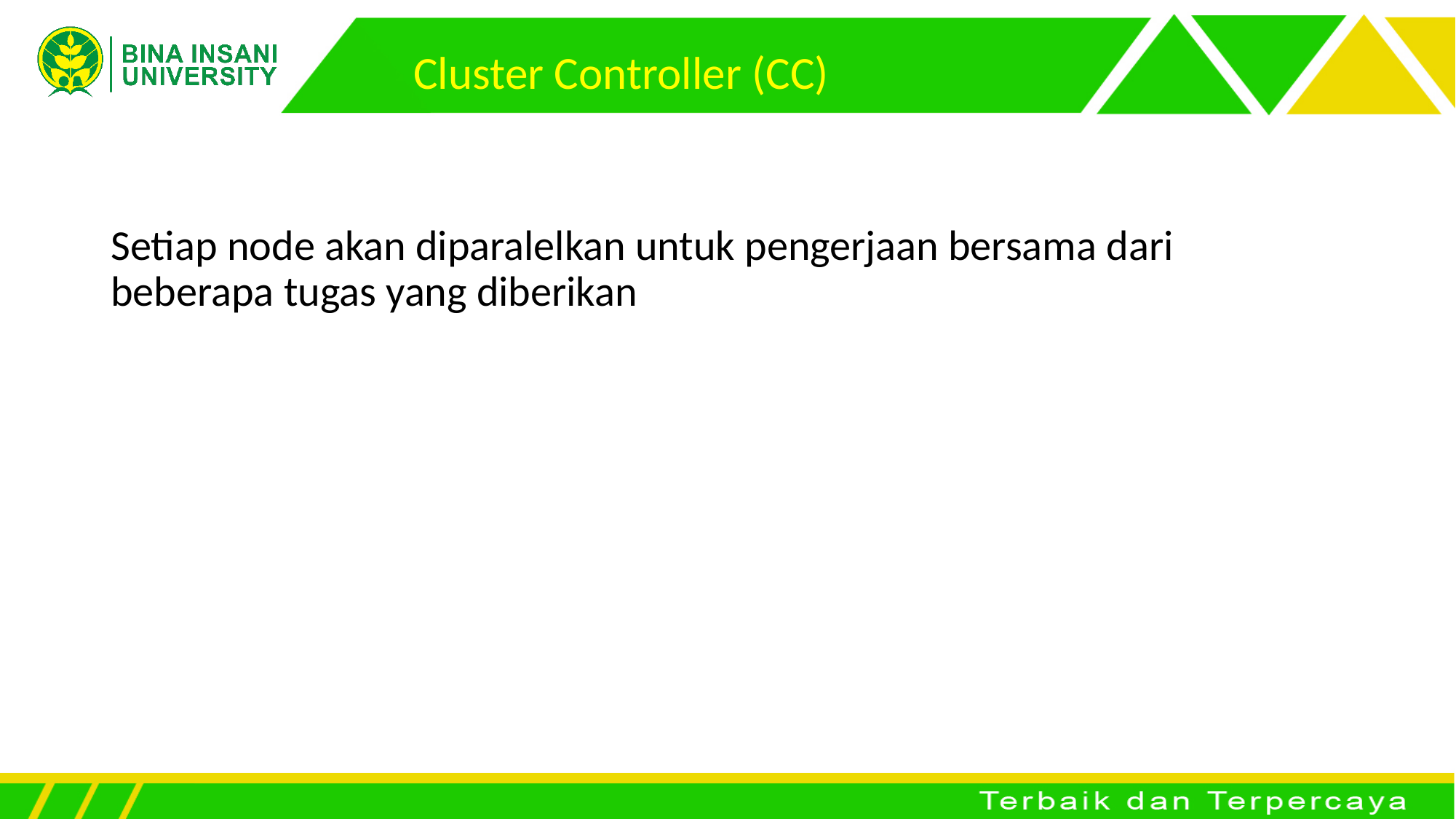

# Cluster Controller (CC)
Setiap node akan diparalelkan untuk pengerjaan bersama dari beberapa tugas yang diberikan